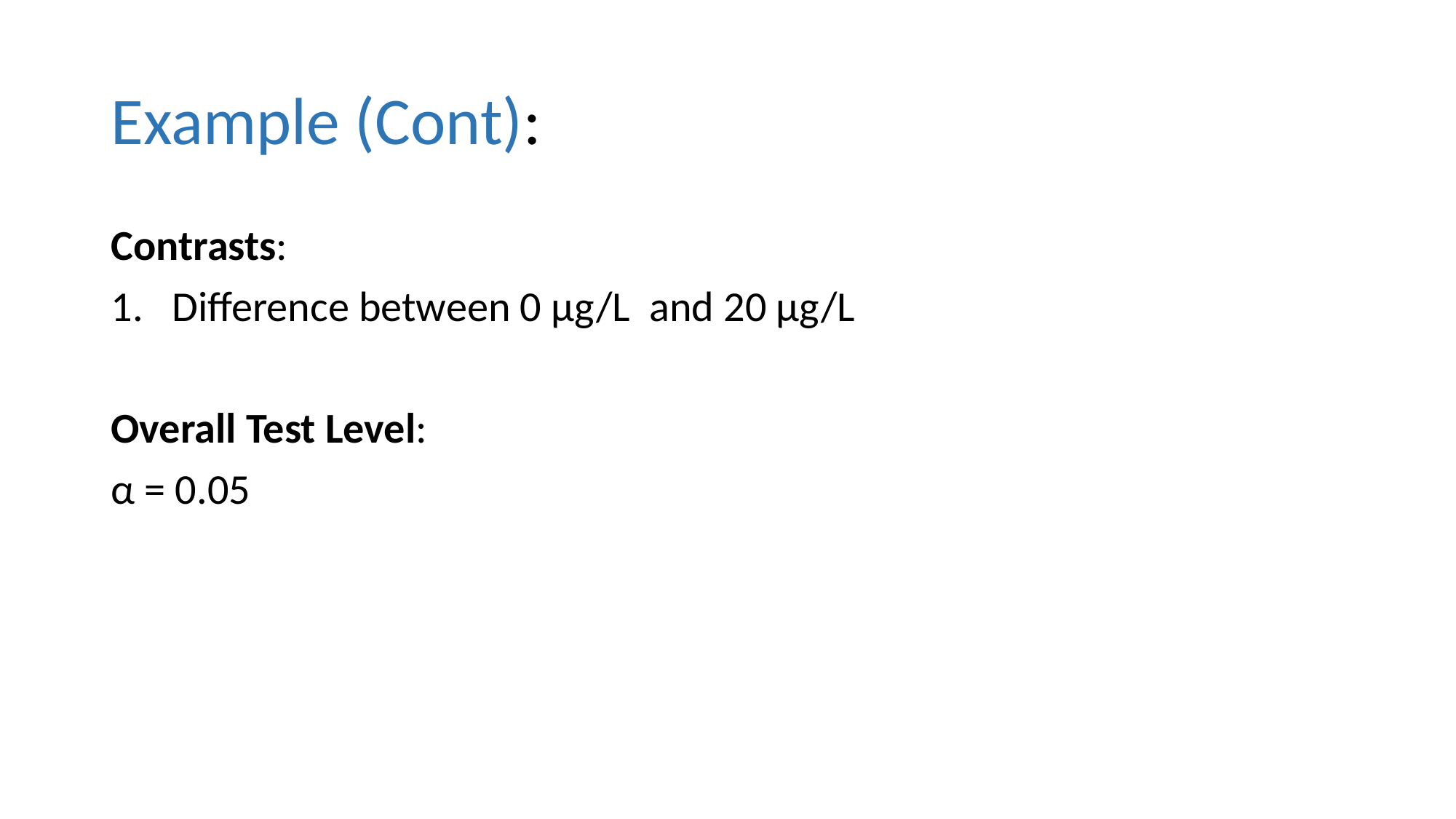

# Example (Cont):
Contrasts:
Difference between 0 µg/L  and 20 µg/L

Overall Test Level:
α = 0.05